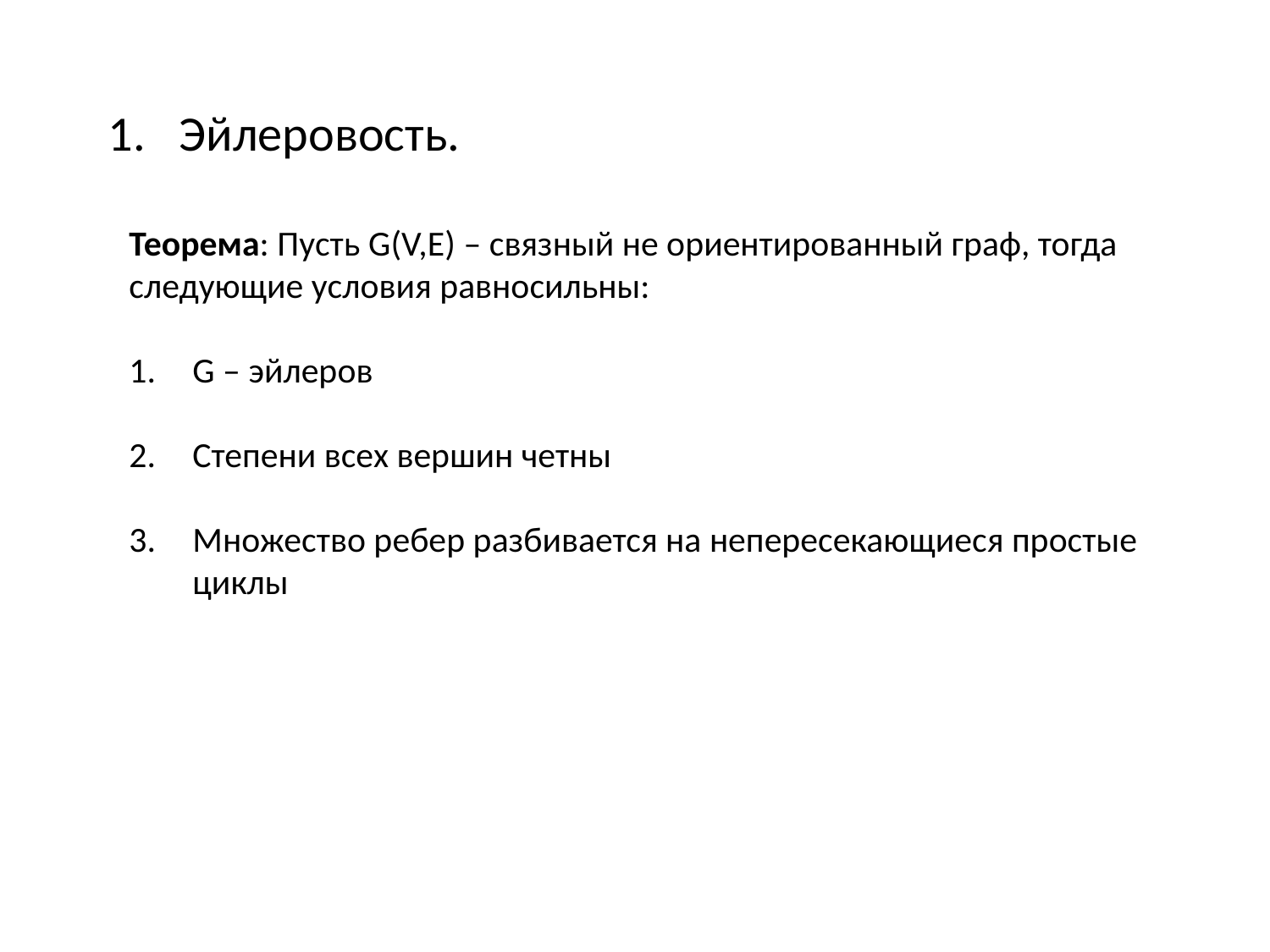

Эйлеровость.
Теорема: Пусть G(V,E) – связный не ориентированный граф, тогда следующие условия равносильны:

G – эйлеров

Степени всех вершин четны

Множество ребер разбивается на непересекающиеся простые циклы